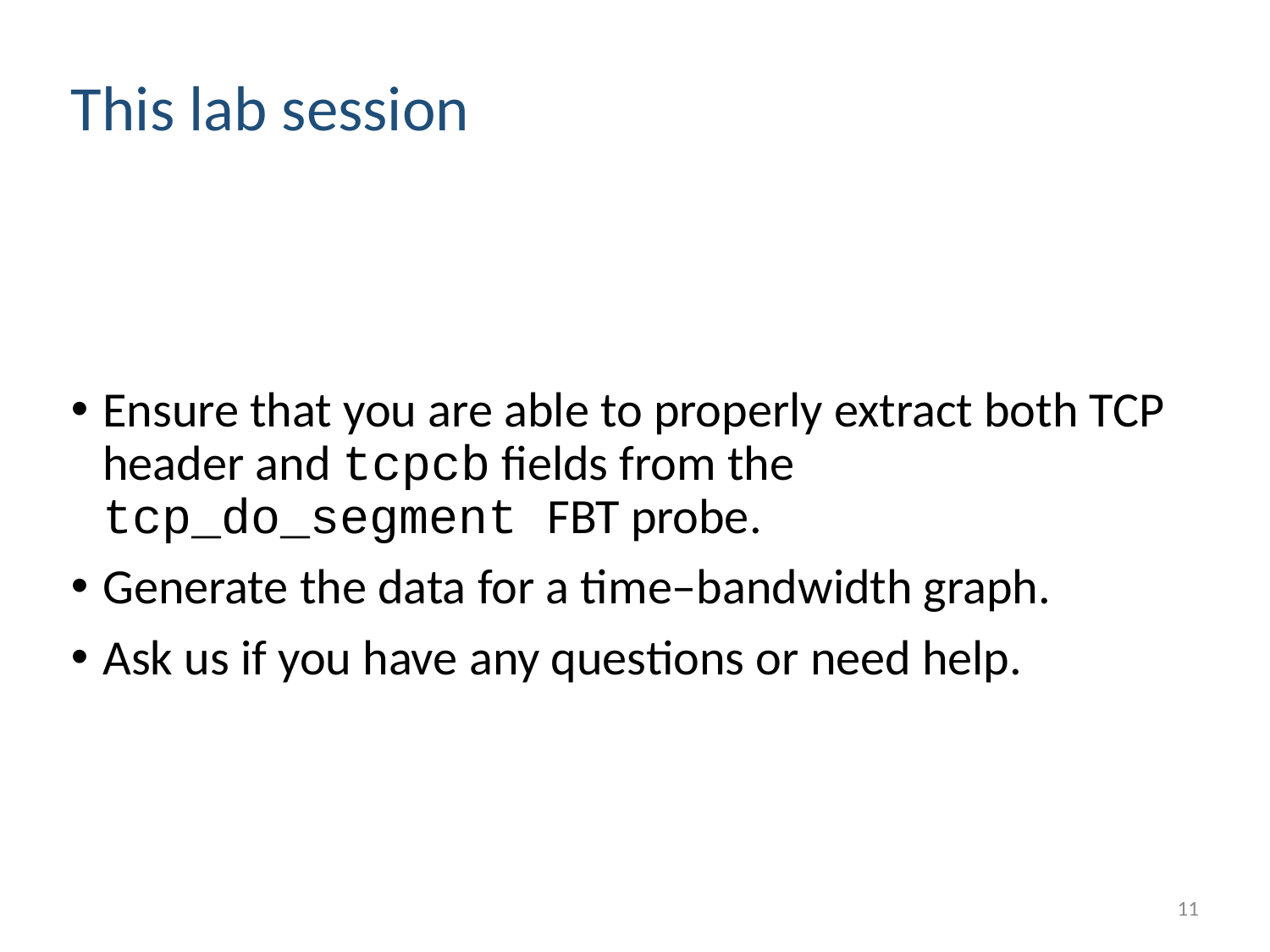

# This lab session
Ensure that you are able to properly extract both TCP header and tcpcb fields from the tcp_do_segment FBT probe.
Generate the data for a time–bandwidth graph.
Ask us if you have any questions or need help.
11